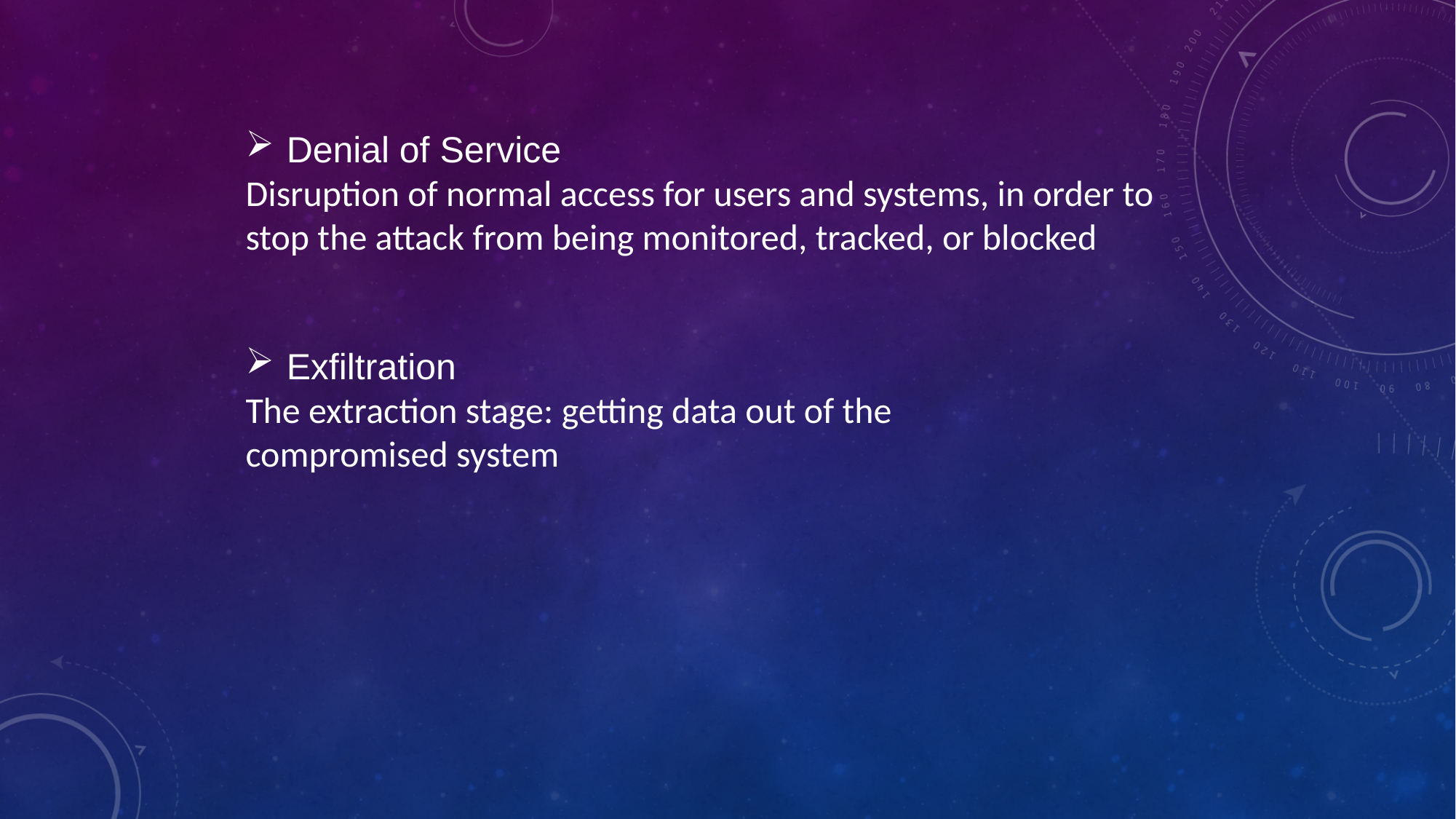

Denial of Service
Disruption of normal access for users and systems, in order to stop the attack from being monitored, tracked, or blocked
Exfiltration
The extraction stage: getting data out of the compromised system